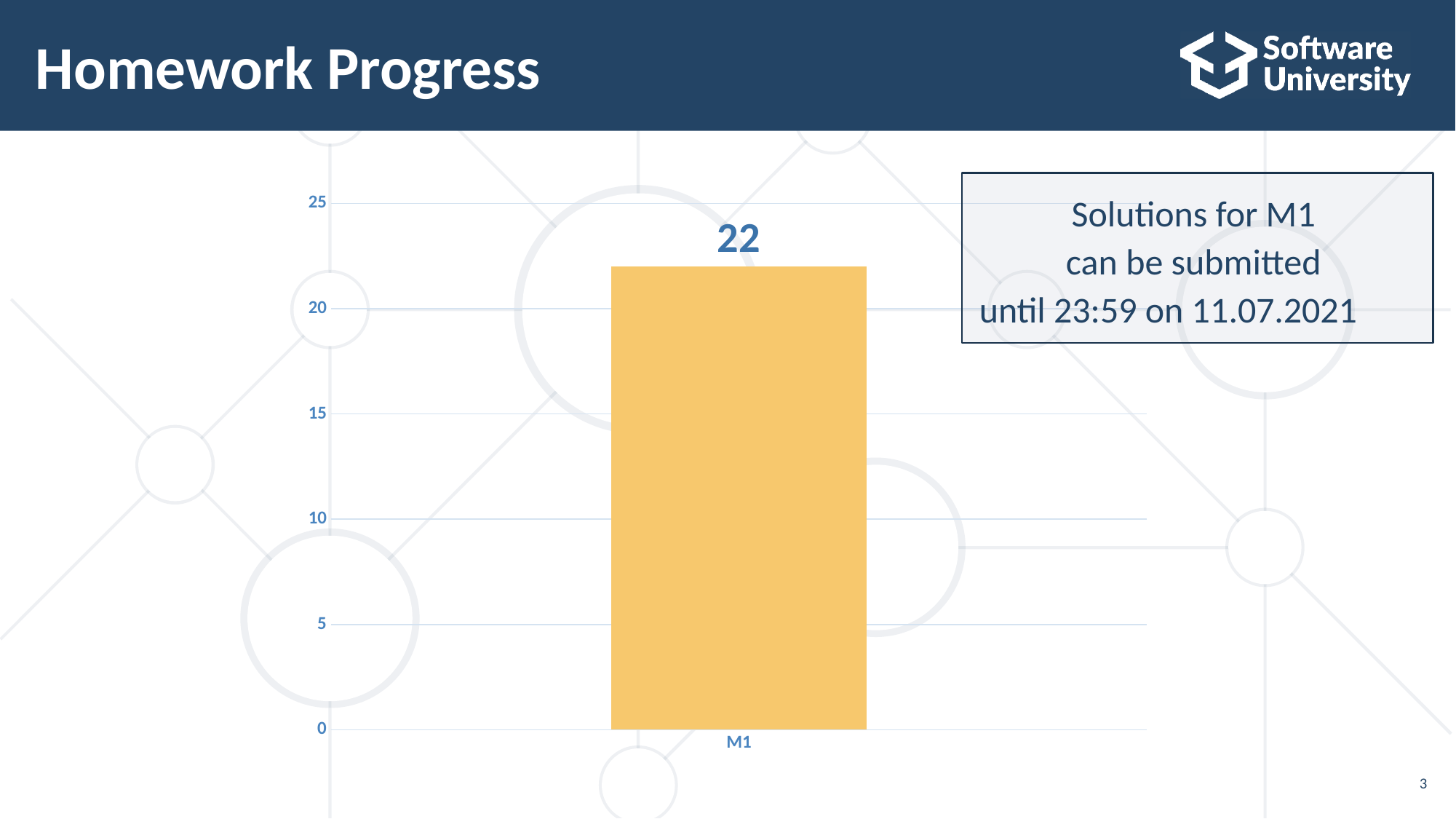

# Homework Progress
Solutions for M1
can be submitted
until 23:59 on 11.07.2021

### Chart

| Category | Submitted |
|---|---|
| M1 | 22.0 |
3